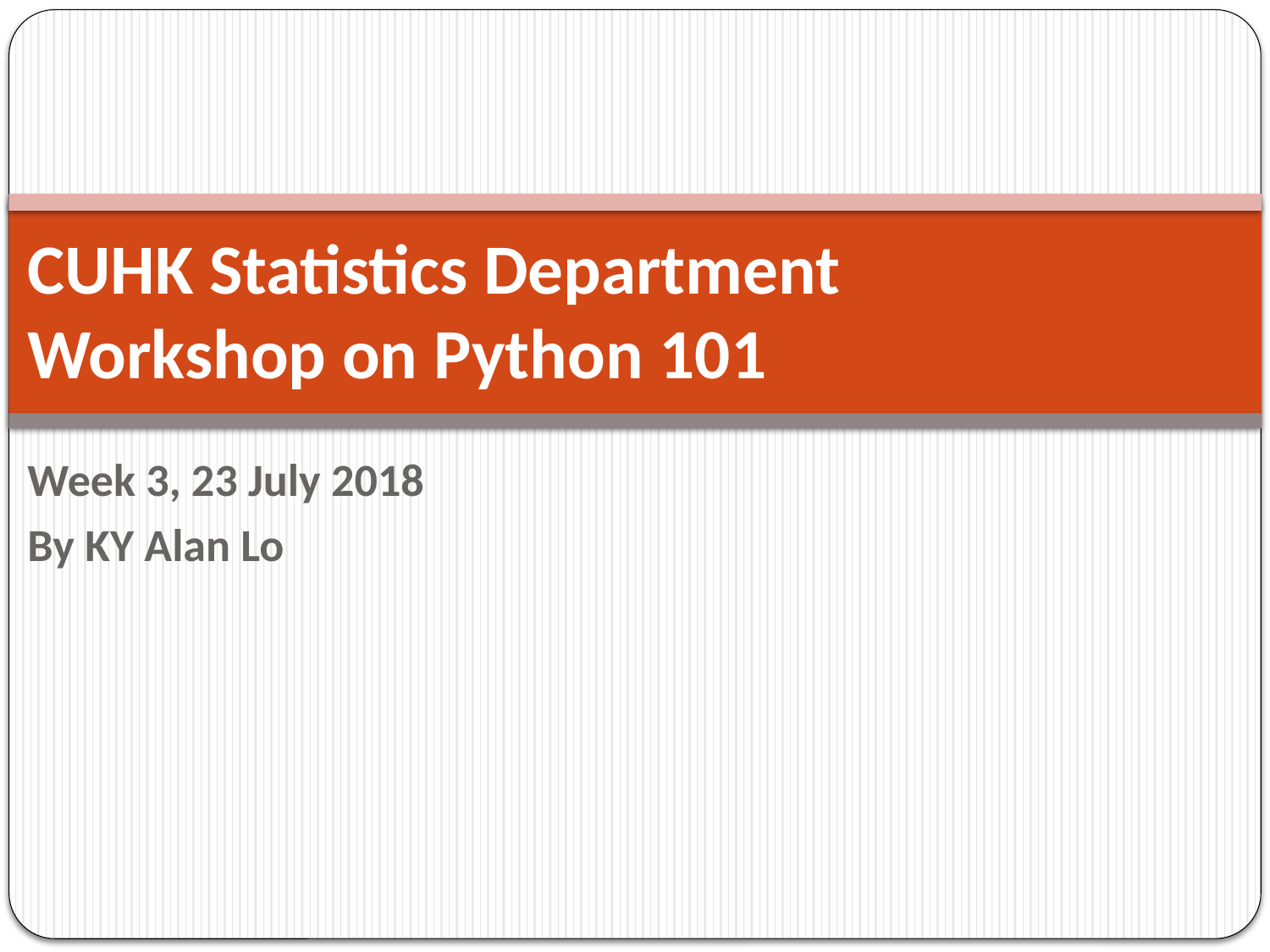

# CUHK Statistics Department Workshop on Python 101
Week 3, 23 July 2018
By KY Alan Lo